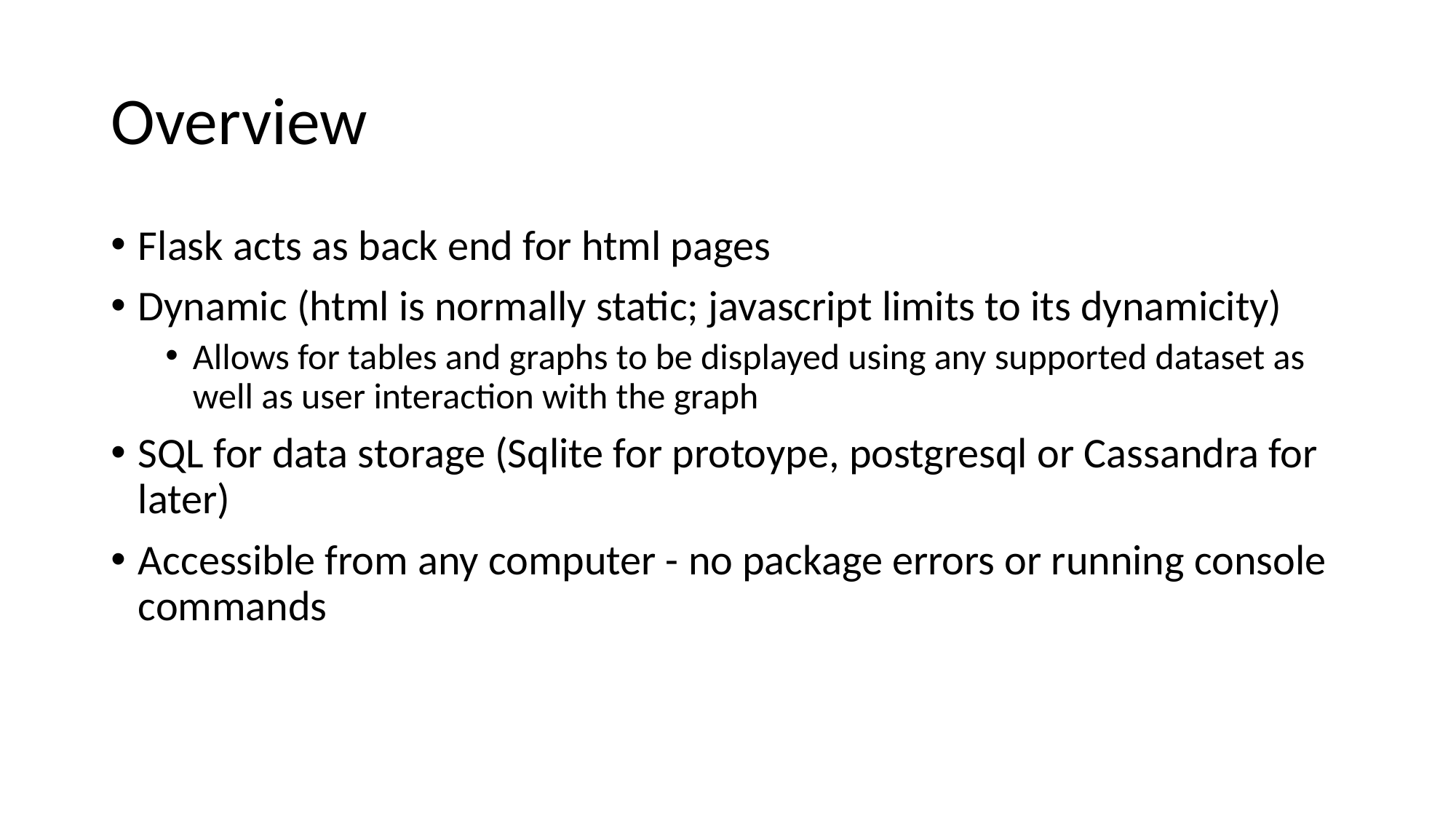

# Overview
Flask acts as back end for html pages
Dynamic (html is normally static; javascript limits to its dynamicity)
Allows for tables and graphs to be displayed using any supported dataset as well as user interaction with the graph
SQL for data storage (Sqlite for protoype, postgresql or Cassandra for later)
Accessible from any computer - no package errors or running console commands